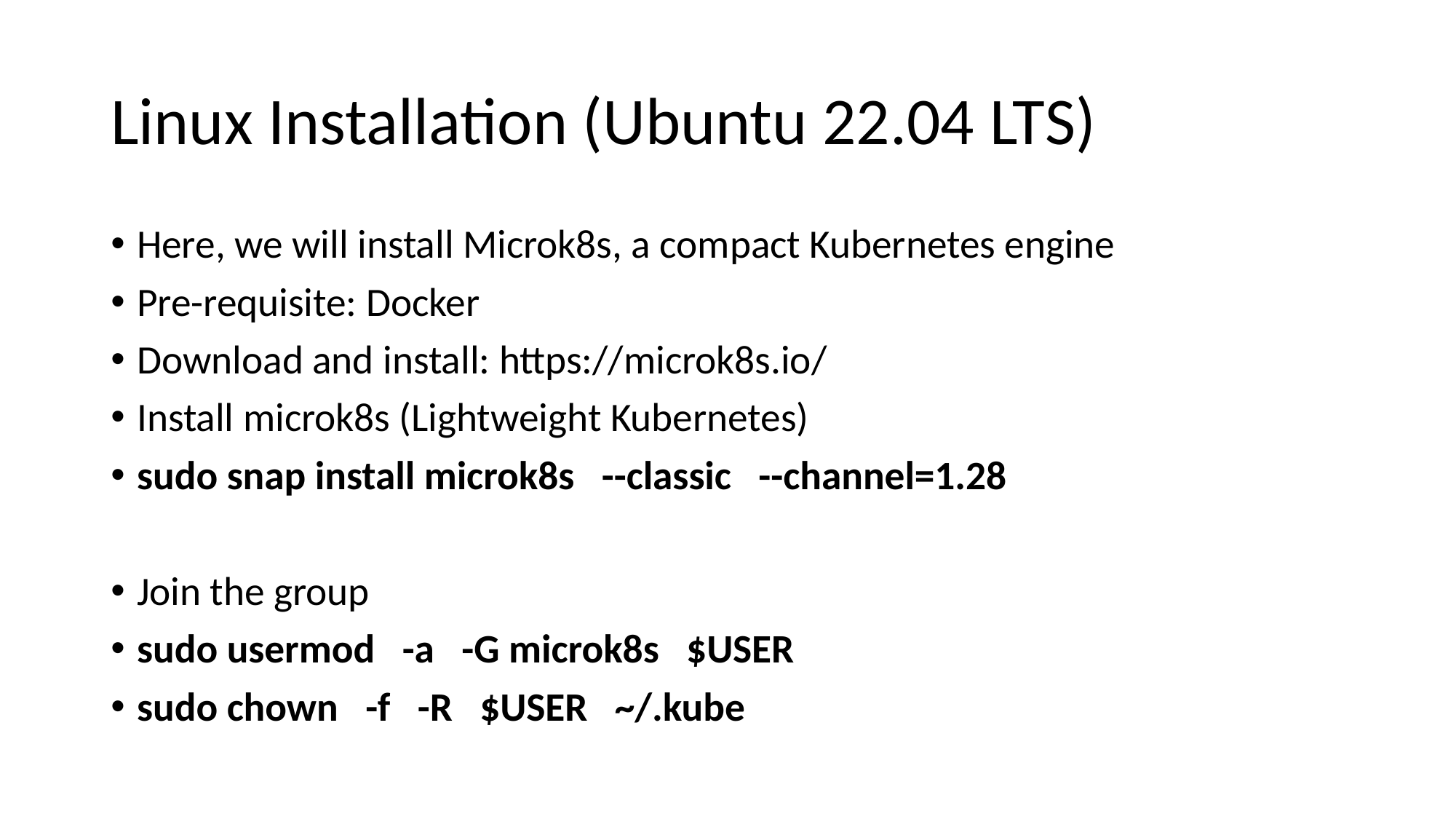

# Linux Installation (Ubuntu 22.04 LTS)
Here, we will install Microk8s, a compact Kubernetes engine
Pre-requisite: Docker
Download and install: https://microk8s.io/
Install microk8s (Lightweight Kubernetes)
sudo snap install microk8s   --classic   --channel=1.28

Join the group
sudo usermod   -a   -G microk8s   $USER
sudo chown   -f   -R   $USER   ~/.kube